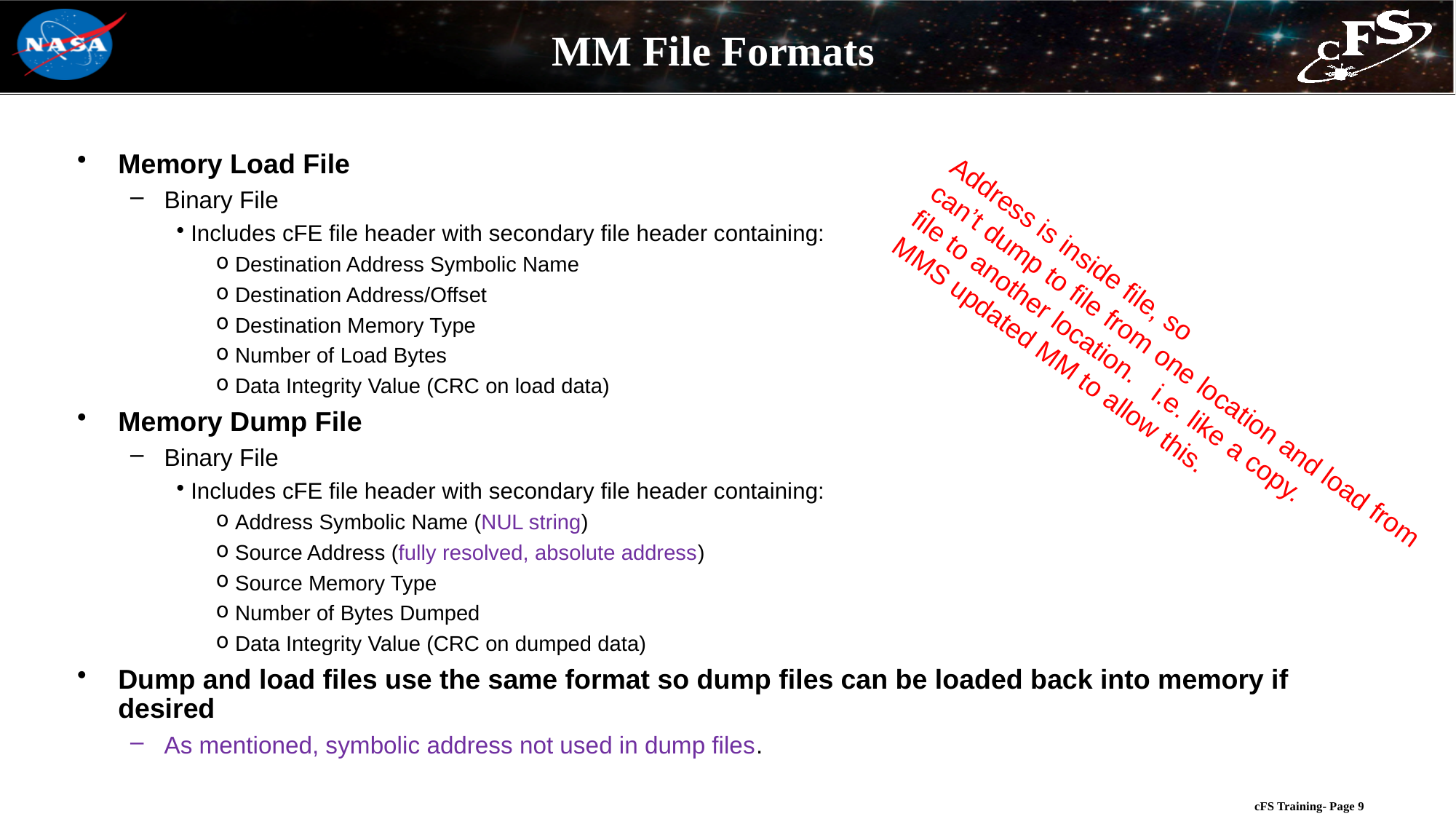

# MM File Formats
Memory Load File
Binary File
 Includes cFE file header with secondary file header containing:
 Destination Address Symbolic Name
 Destination Address/Offset
 Destination Memory Type
 Number of Load Bytes
 Data Integrity Value (CRC on load data)
Memory Dump File
Binary File
 Includes cFE file header with secondary file header containing:
 Address Symbolic Name (NUL string)
 Source Address (fully resolved, absolute address)
 Source Memory Type
 Number of Bytes Dumped
 Data Integrity Value (CRC on dumped data)
Dump and load files use the same format so dump files can be loaded back into memory if desired
As mentioned, symbolic address not used in dump files.

Address is inside file, so
can’t dump to file from one location and load from
file to another location.   i.e. like a copy.
MMS updated MM to allow this.